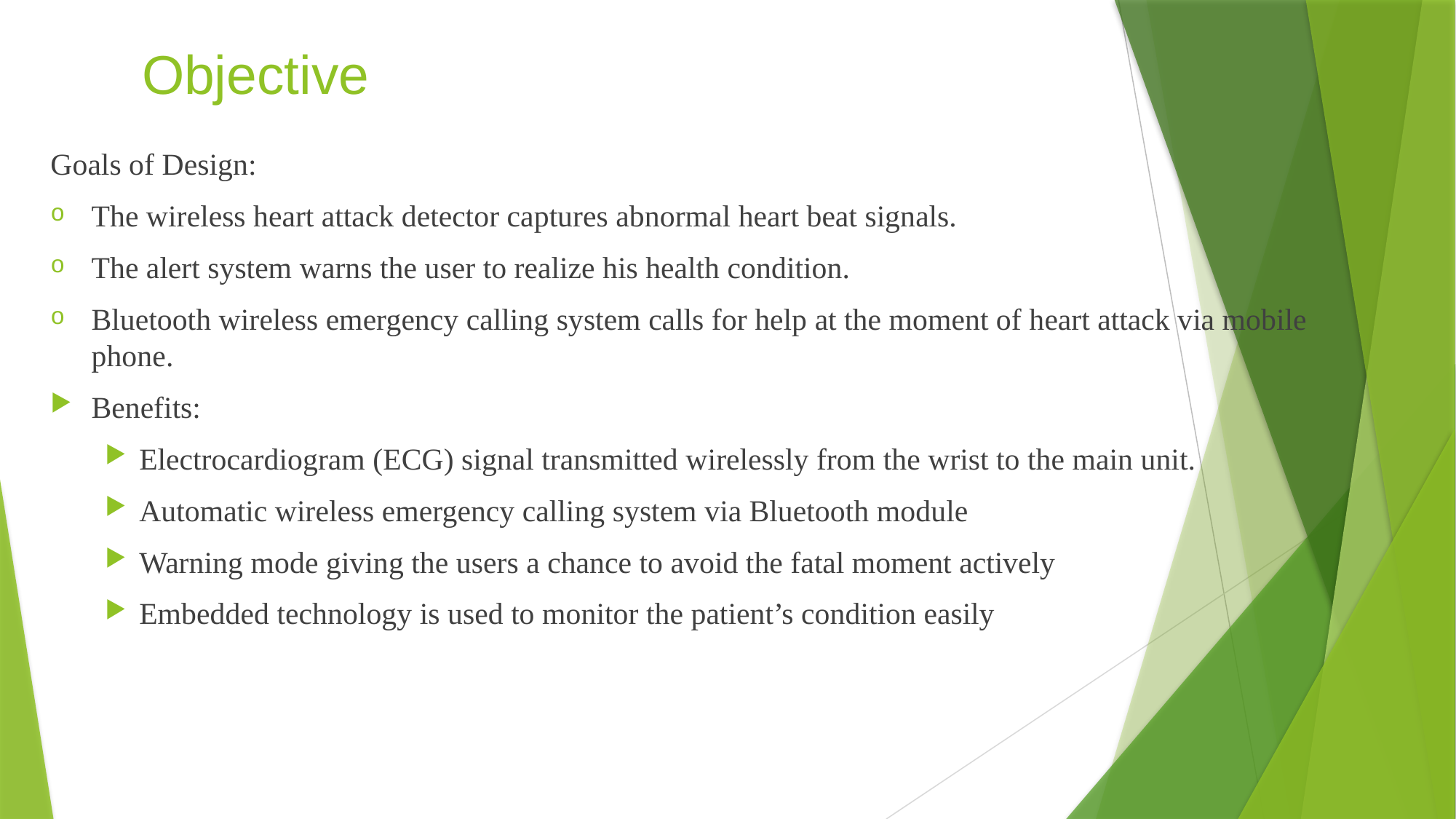

# Objective
Goals of Design:
The wireless heart attack detector captures abnormal heart beat signals.
The alert system warns the user to realize his health condition.
Bluetooth wireless emergency calling system calls for help at the moment of heart attack via mobile phone.
Benefits:
Electrocardiogram (ECG) signal transmitted wirelessly from the wrist to the main unit.
Automatic wireless emergency calling system via Bluetooth module
Warning mode giving the users a chance to avoid the fatal moment actively
Embedded technology is used to monitor the patient’s condition easily